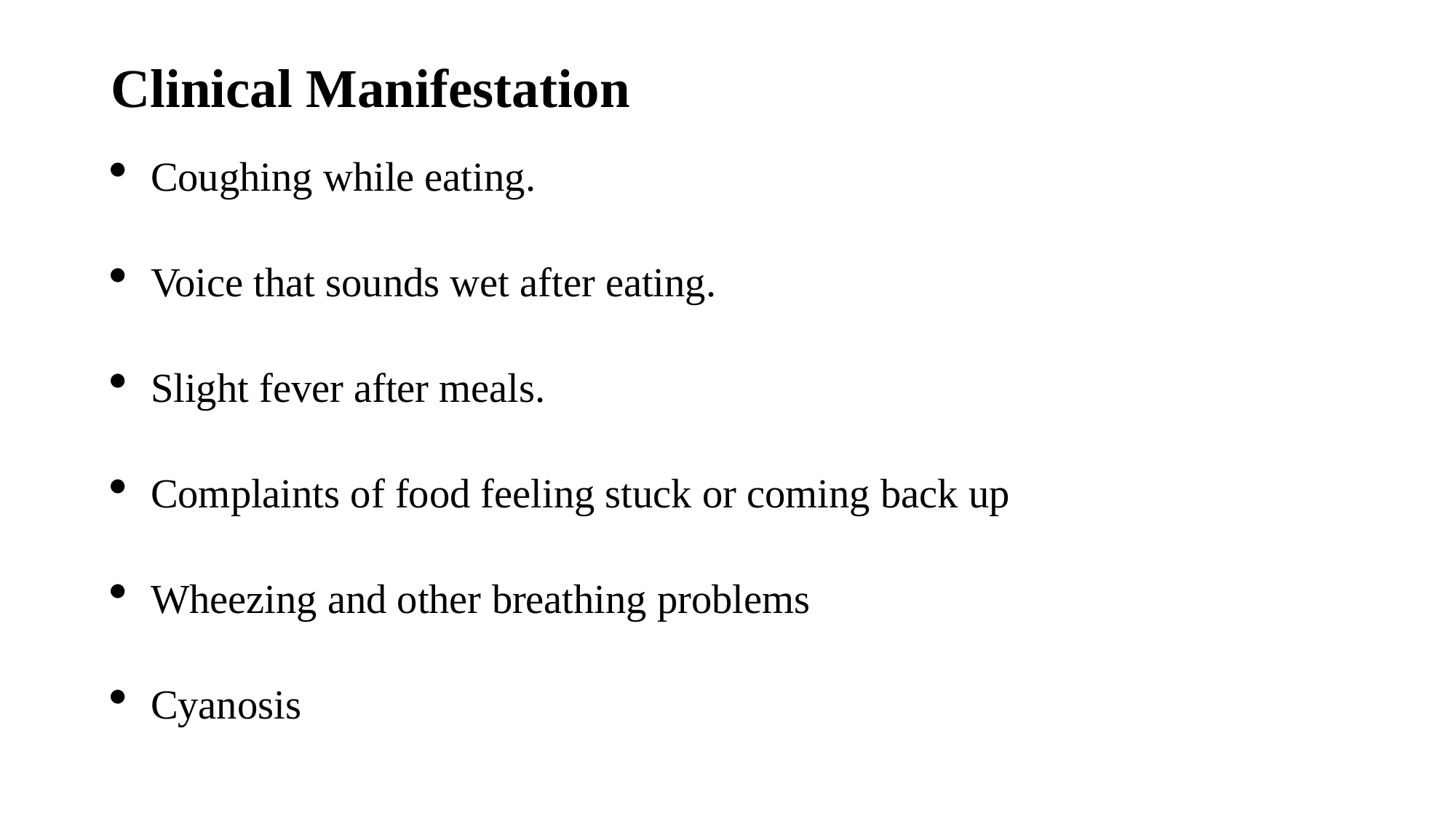

# Clinical Manifestation
Coughing while eating.

Voice that sounds wet after eating.

Slight fever after meals.

Complaints of food feeling stuck or coming back up

Wheezing and other breathing problems

Cyanosis